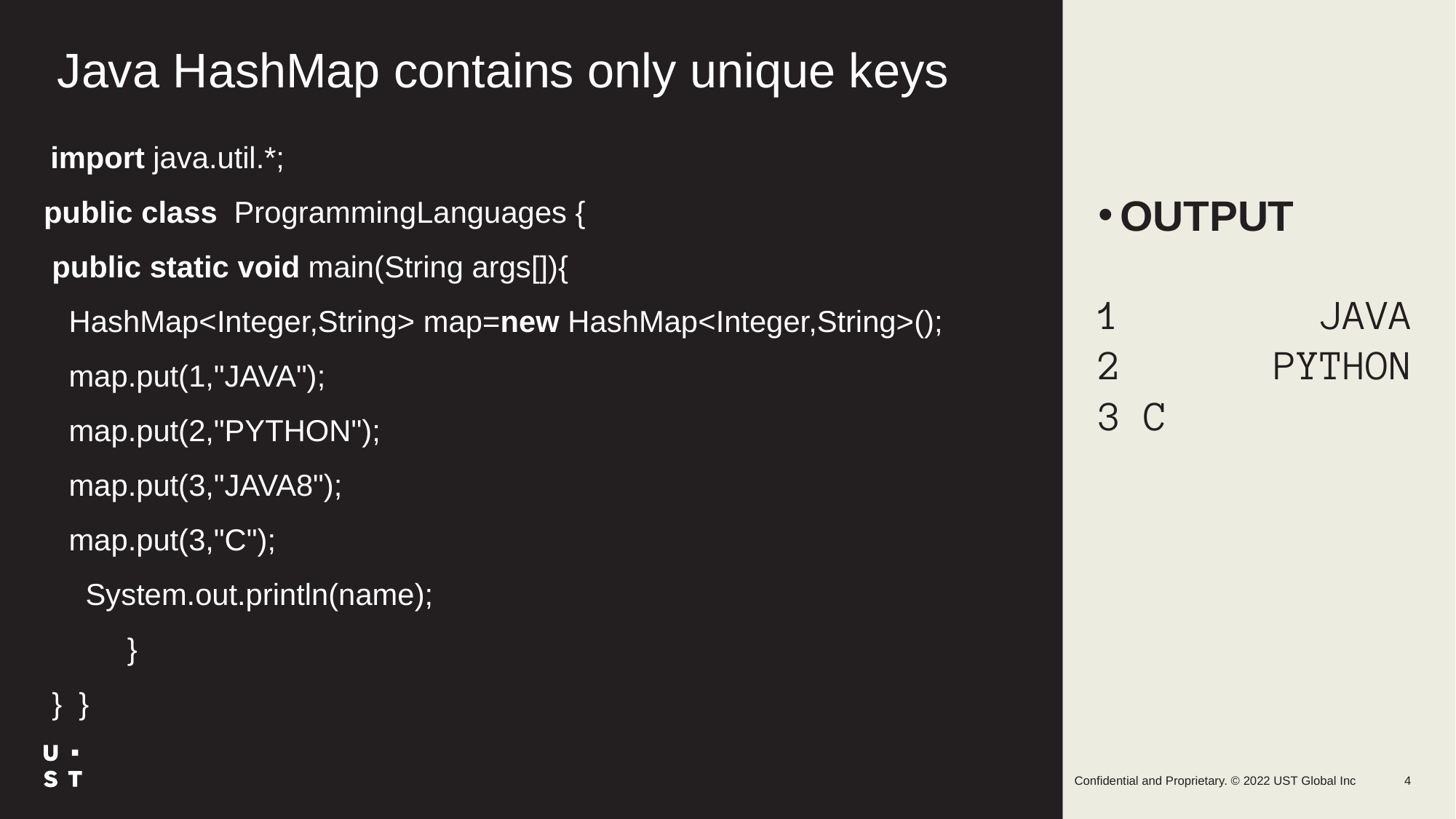

# Java HashMap contains only unique keys

 import java.util.*;
public class  ProgrammingLanguages {
 public static void main(String args[]){
   HashMap<Integer,String> map=new HashMap<Integer,String>();
   map.put(1,"JAVA");
   map.put(2,"PYTHON");
   map.put(3,"JAVA8");
   map.put(3,"C");
     System.out.println(name);
          }
 }  }

OUTPUT
1 JAVA
2 PYTHON
3 C